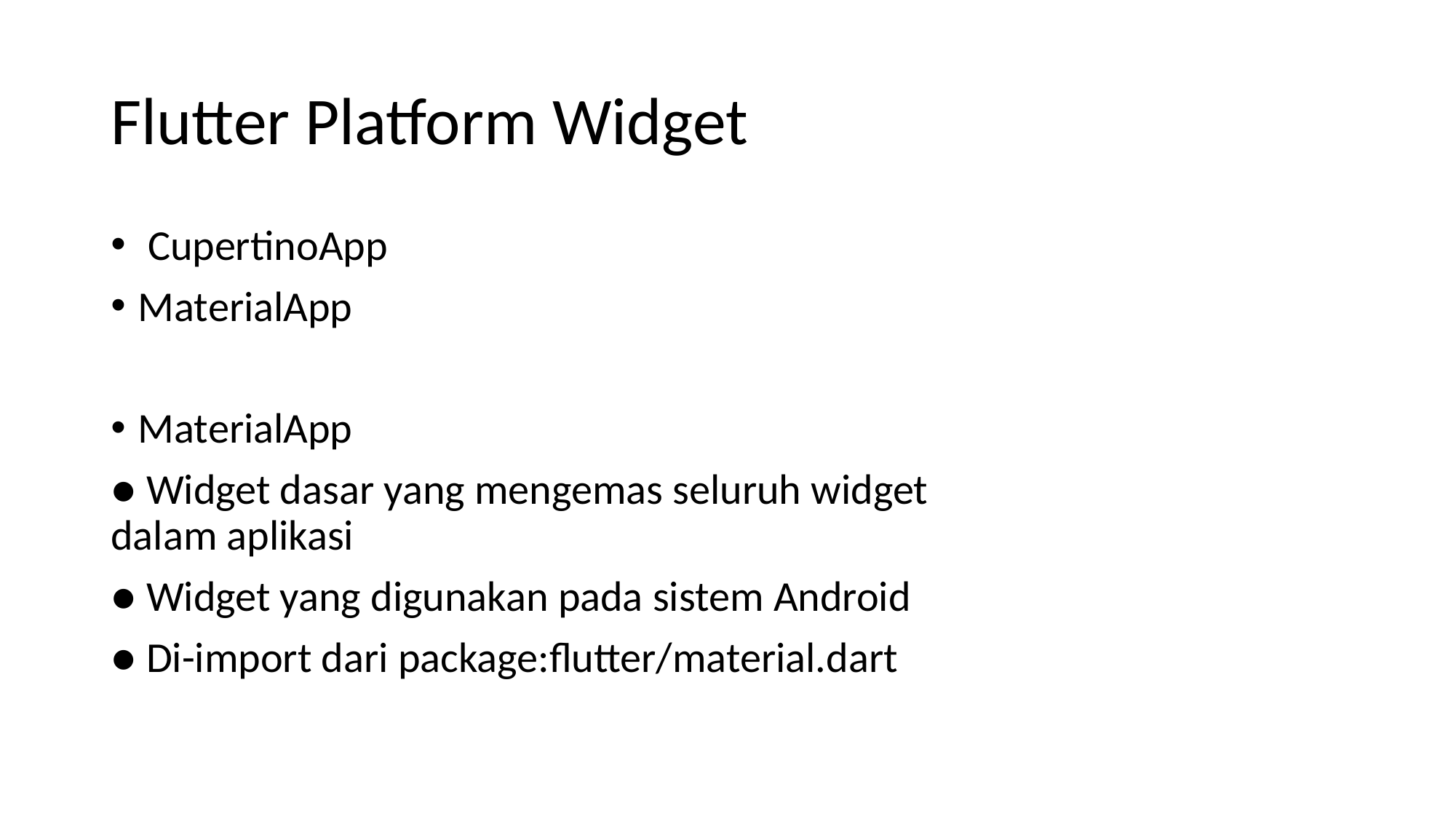

# Flutter Platform Widget
 CupertinoApp
MaterialApp

MaterialApp
● Widget dasar yang mengemas seluruh widget dalam aplikasi
● Widget yang digunakan pada sistem Android
● Di-import dari package:flutter/material.dart